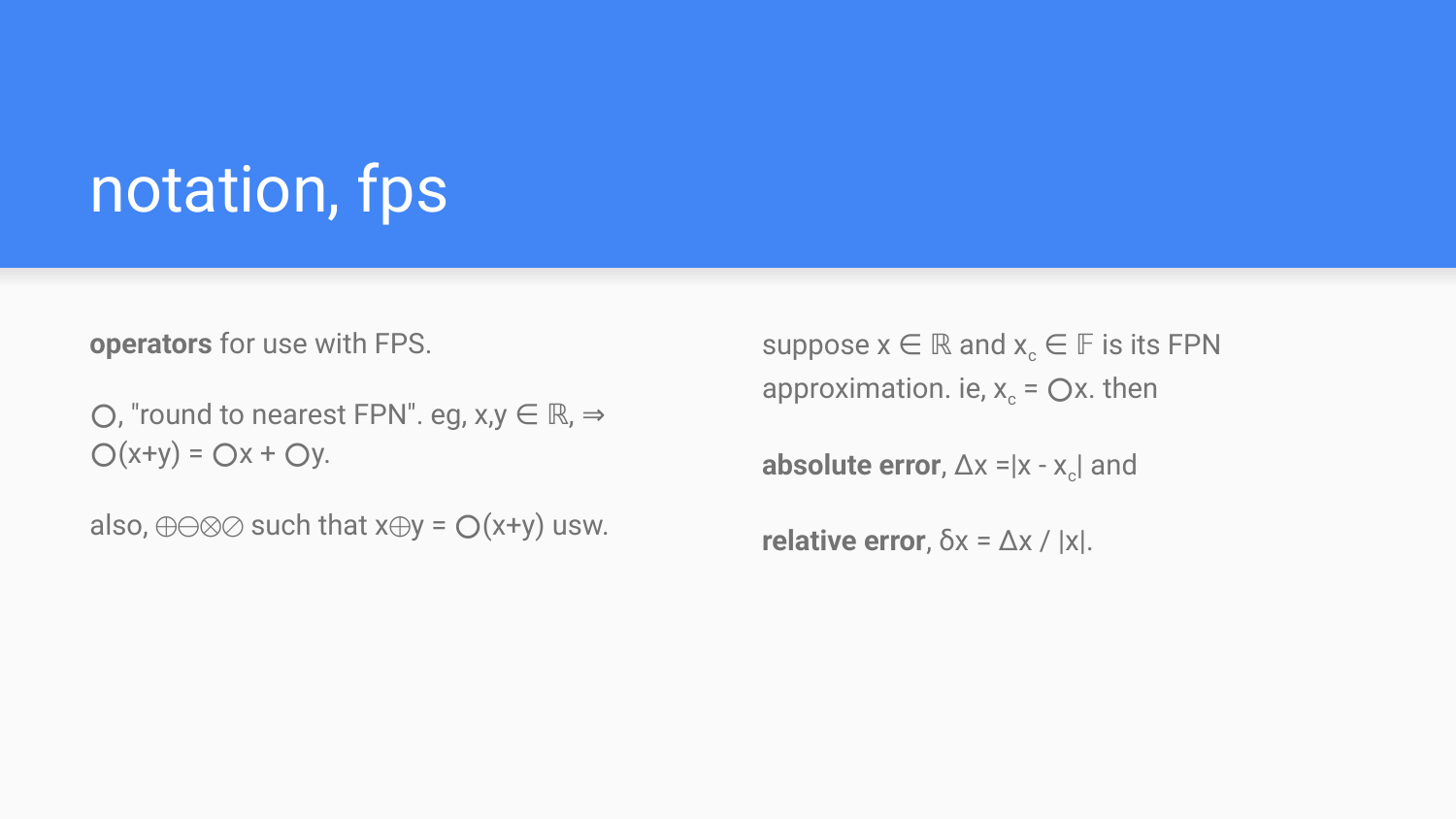

# notation, fps
operators for use with FPS.
⭘, "round to nearest FPN". eg, x,y ∈ ℝ, ⇒ ⭘(x+y) = ⭘x + ⭘y.
also, ⊕⊖⊗⊘ such that x⊕y = ⭘(x+y) usw.

suppose x ∈ ℝ and xc ∈ 𝔽 is its FPN approximation. ie, xc = ⭘x. then
absolute error, Δx =|x - xc| and
relative error, δx = Δx / |x|.